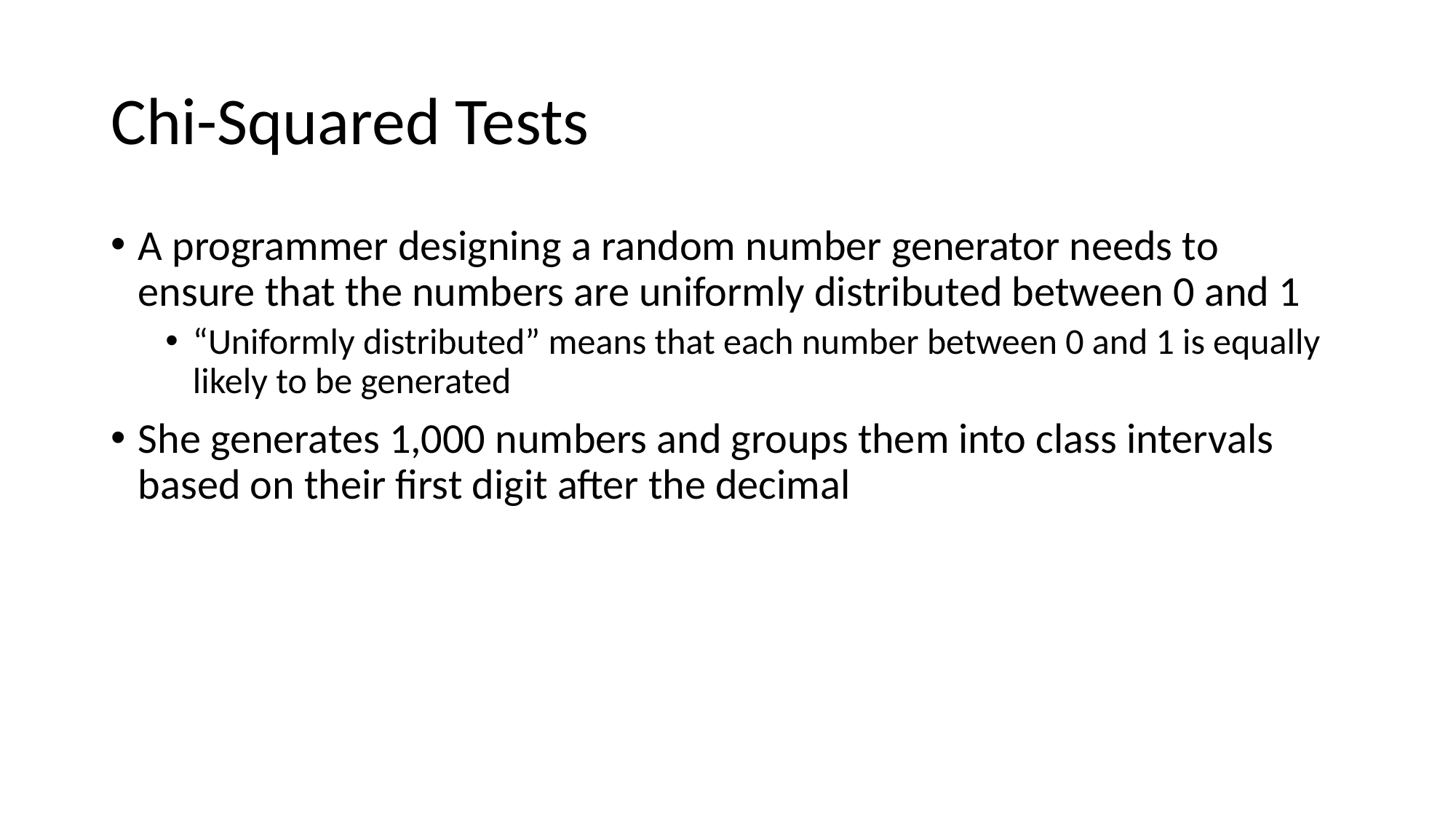

# Chi-Squared Tests
A programmer designing a random number generator needs to ensure that the numbers are uniformly distributed between 0 and 1
“Uniformly distributed” means that each number between 0 and 1 is equally likely to be generated
She generates 1,000 numbers and groups them into class intervals based on their first digit after the decimal